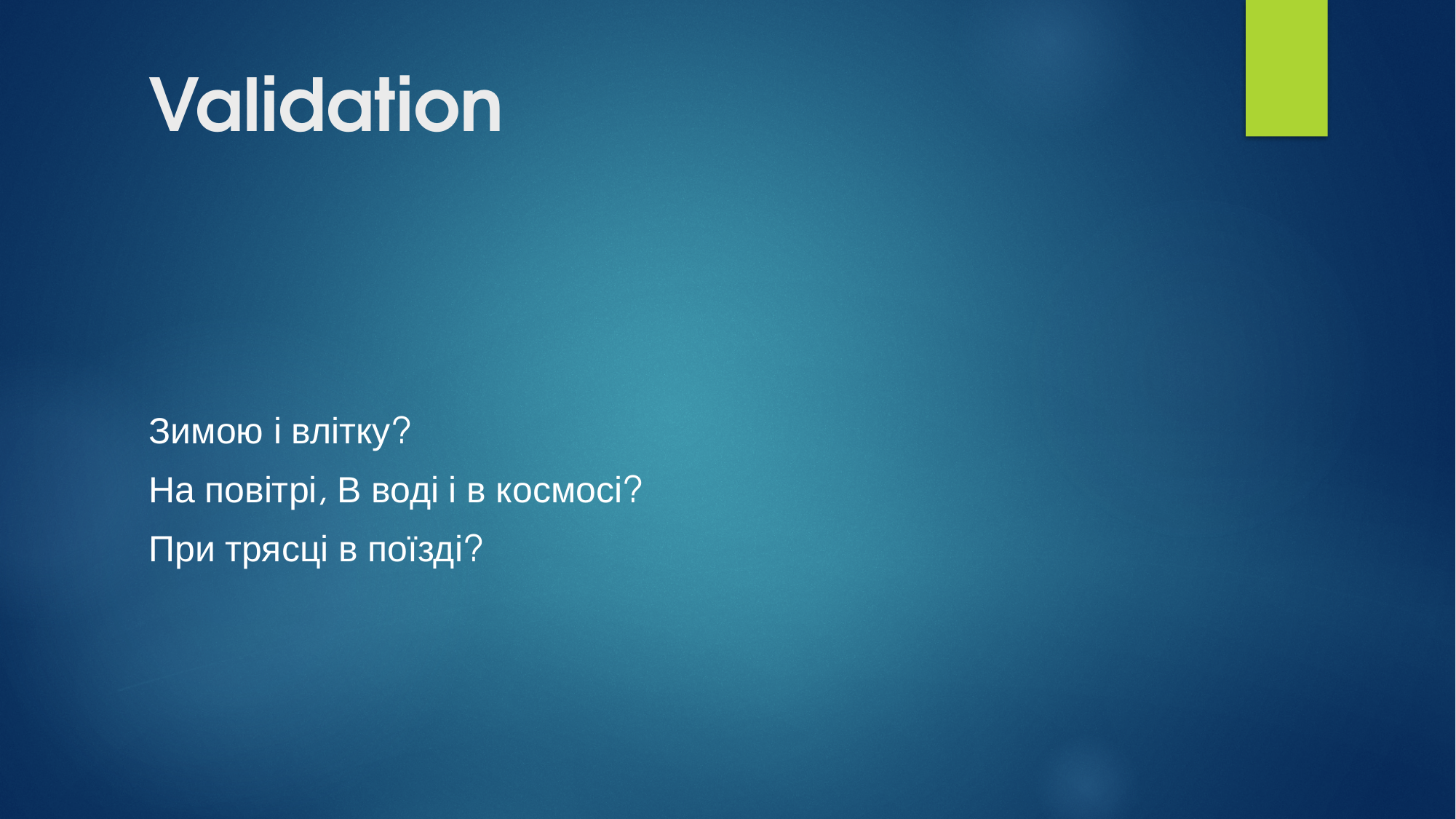

# Validation
Зимою і влітку?
На повітрі, В воді і в космосі?
При трясці в поїзді?